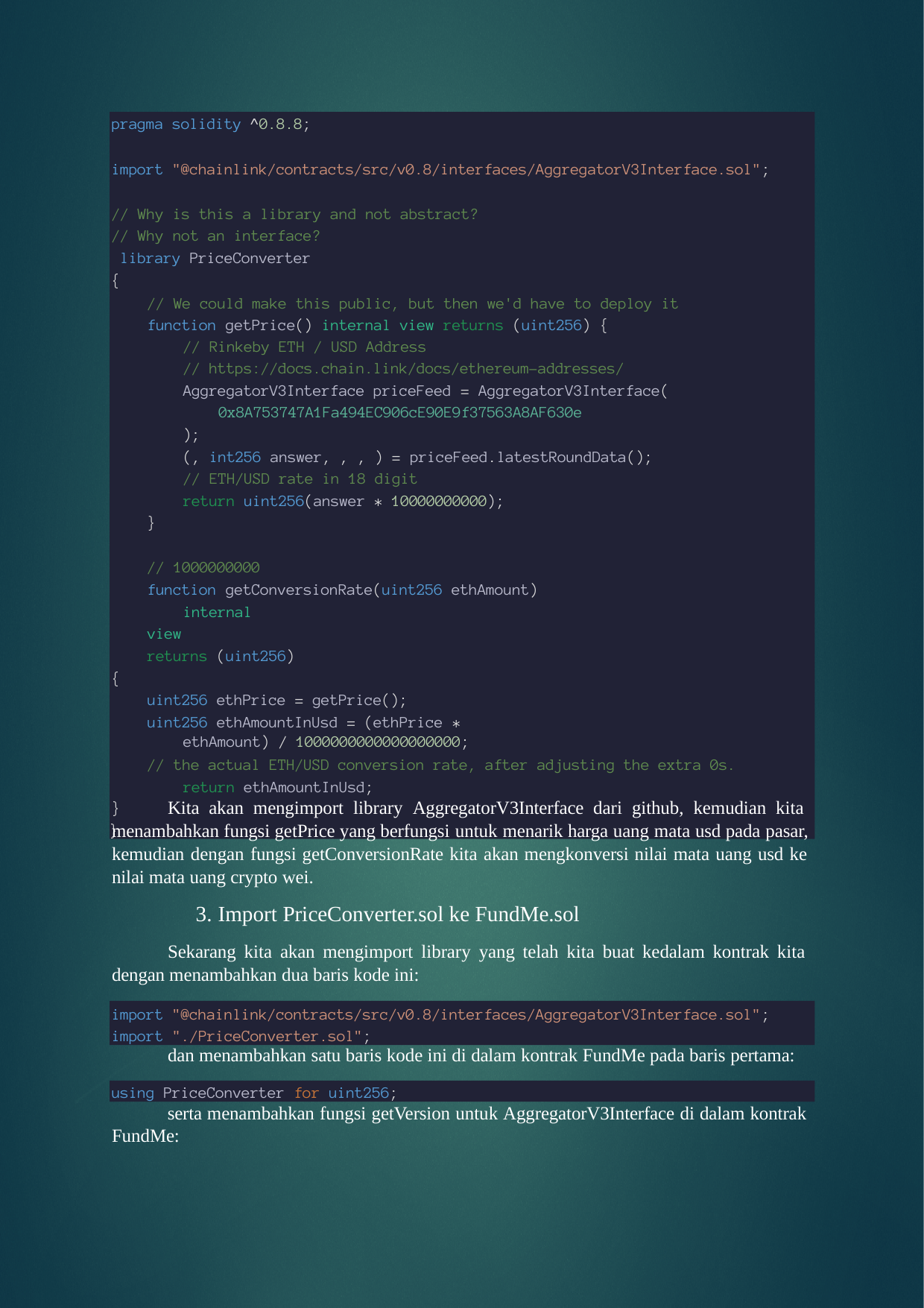

pragma solidity ^0.8.8;

import "@chainlink/contracts/src/v0.8/interfaces/AggregatorV3Interface.sol";

// Why is this a library and not abstract?
// Why not an interface?  library PriceConverter {
// We could make this public, but then we'd have to deploy it  function getPrice() internal view returns (uint256) {
// Rinkeby ETH / USD Address
// https://docs.chain.link/docs/ethereum-addresses/  AggregatorV3Interface priceFeed = AggregatorV3Interface(
0x8A753747A1Fa494EC906cE90E9f37563A8AF630e
);
(, int256 answer, , , ) = priceFeed.latestRoundData();
// ETH/USD rate in 18 digit
return uint256(answer * 10000000000);
}

// 1000000000
function getConversionRate(uint256 ethAmount)  internal
view
returns (uint256)
{
uint256 ethPrice = getPrice();
uint256 ethAmountInUsd = (ethPrice * ethAmount) / 1000000000000000000;
// the actual ETH/USD conversion rate, after adjusting the extra 0s.  return ethAmountInUsd;
}
}
Kita akan mengimport library AggregatorV3Interface dari github, kemudian kita  menambahkan fungsi getPrice yang berfungsi untuk menarik harga uang mata usd pada pasar,  kemudian dengan fungsi getConversionRate kita akan mengkonversi nilai mata uang usd ke  nilai mata uang crypto wei.
3. Import PriceConverter.sol ke FundMe.sol
Sekarang kita akan mengimport library yang telah kita buat kedalam kontrak kita  dengan menambahkan dua baris kode ini:
import "@chainlink/contracts/src/v0.8/interfaces/AggregatorV3Interface.sol";  import "./PriceConverter.sol";
dan menambahkan satu baris kode ini di dalam kontrak FundMe pada baris pertama:
using PriceConverter for uint256;
serta menambahkan fungsi getVersion untuk AggregatorV3Interface di dalam kontrak  FundMe: